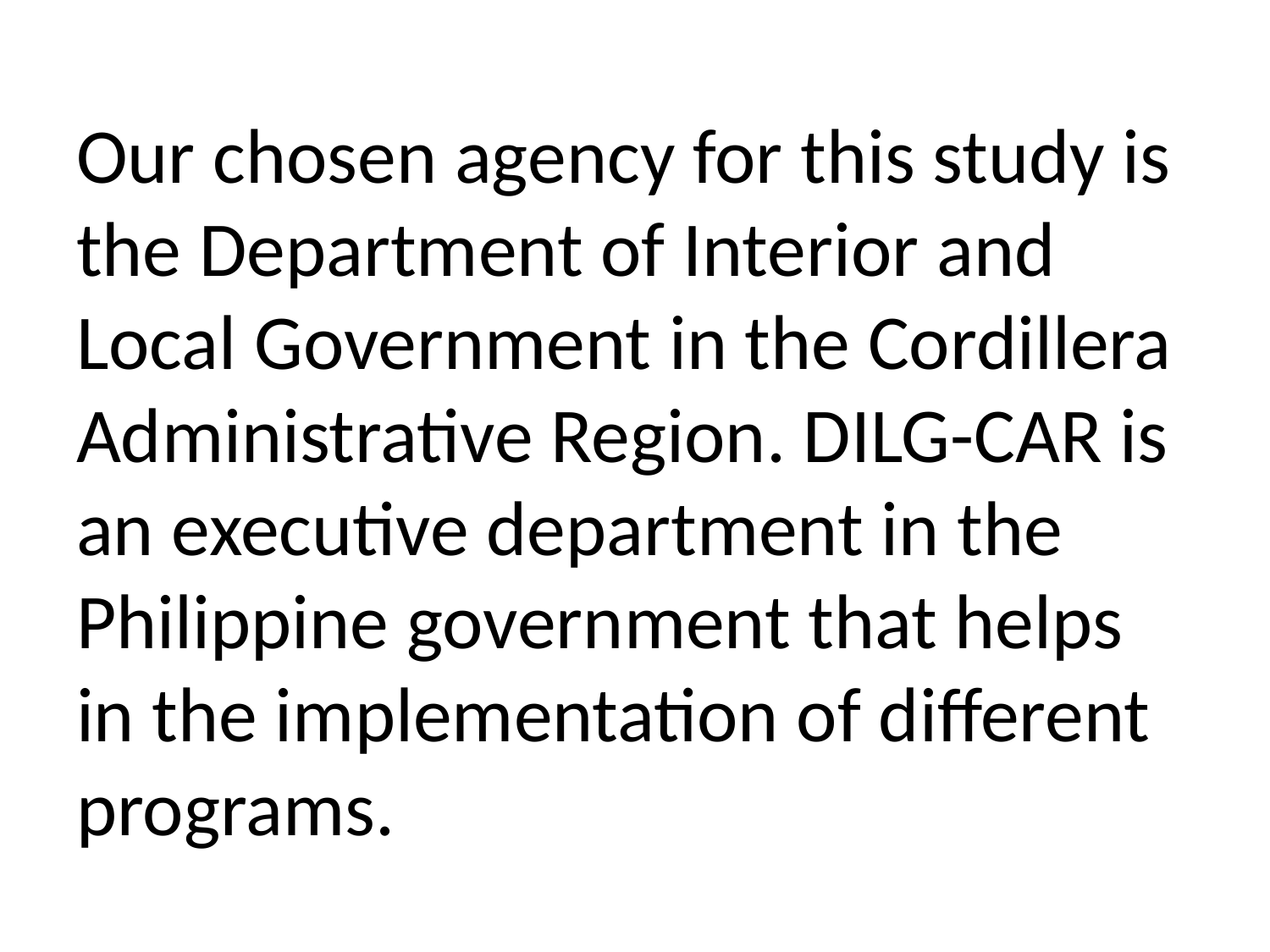

Our chosen agency for this study is the Department of Interior and Local Government in the Cordillera Administrative Region. DILG-CAR is an executive department in the Philippine government that helps in the implementation of different programs.